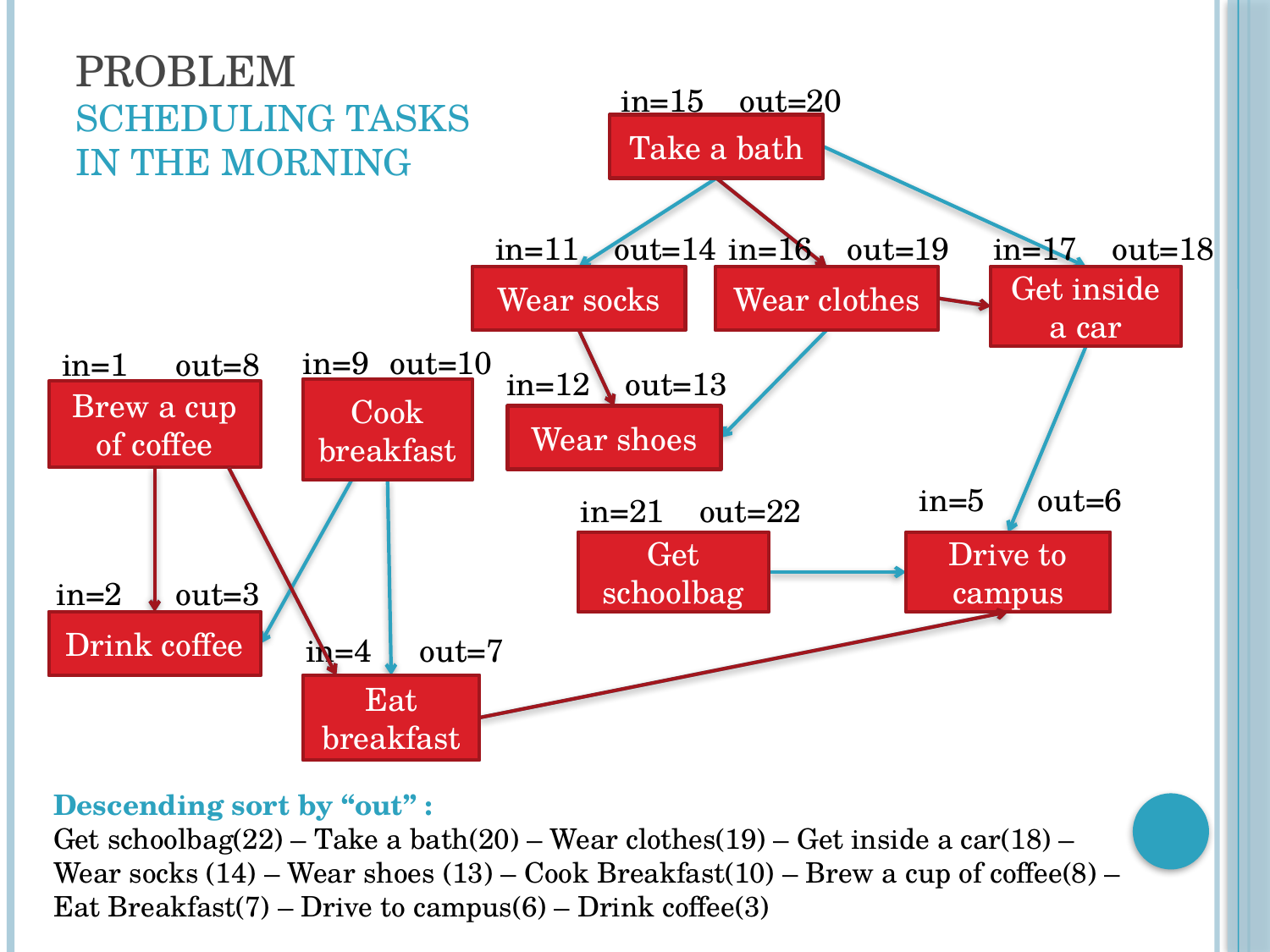

# Problem scheduling tasks in the morning
in=15
Take a bath
out=20
Take a bath
in=11
Wear socks
out=14
in=16
Wear clothes
out=19
in=17
Get inside a car
out=18
Wear clothes
Get inside a car
Wear socks
in=9
Cook breakfast
out=10
in=1
out=8
in=12
Wear shoes
out=13
Cook breakfast
Brew a cup of coffee
Wear shoes
in=5
out=6
in=21
Get schoolbag
out=22
Get schoolbag
Drive to campus
Drive to campus
in=2
out=3
Drink coffee
Drink coffee
in=4
out=7
Eat breakfast
Eat breakfast
Descending sort by “out” :
Get schoolbag(22) – Take a bath(20) – Wear clothes(19) – Get inside a car(18) – Wear socks (14) – Wear shoes (13) – Cook Breakfast(10) – Brew a cup of coffee(8) – Eat Breakfast(7) – Drive to campus(6) – Drink coffee(3)